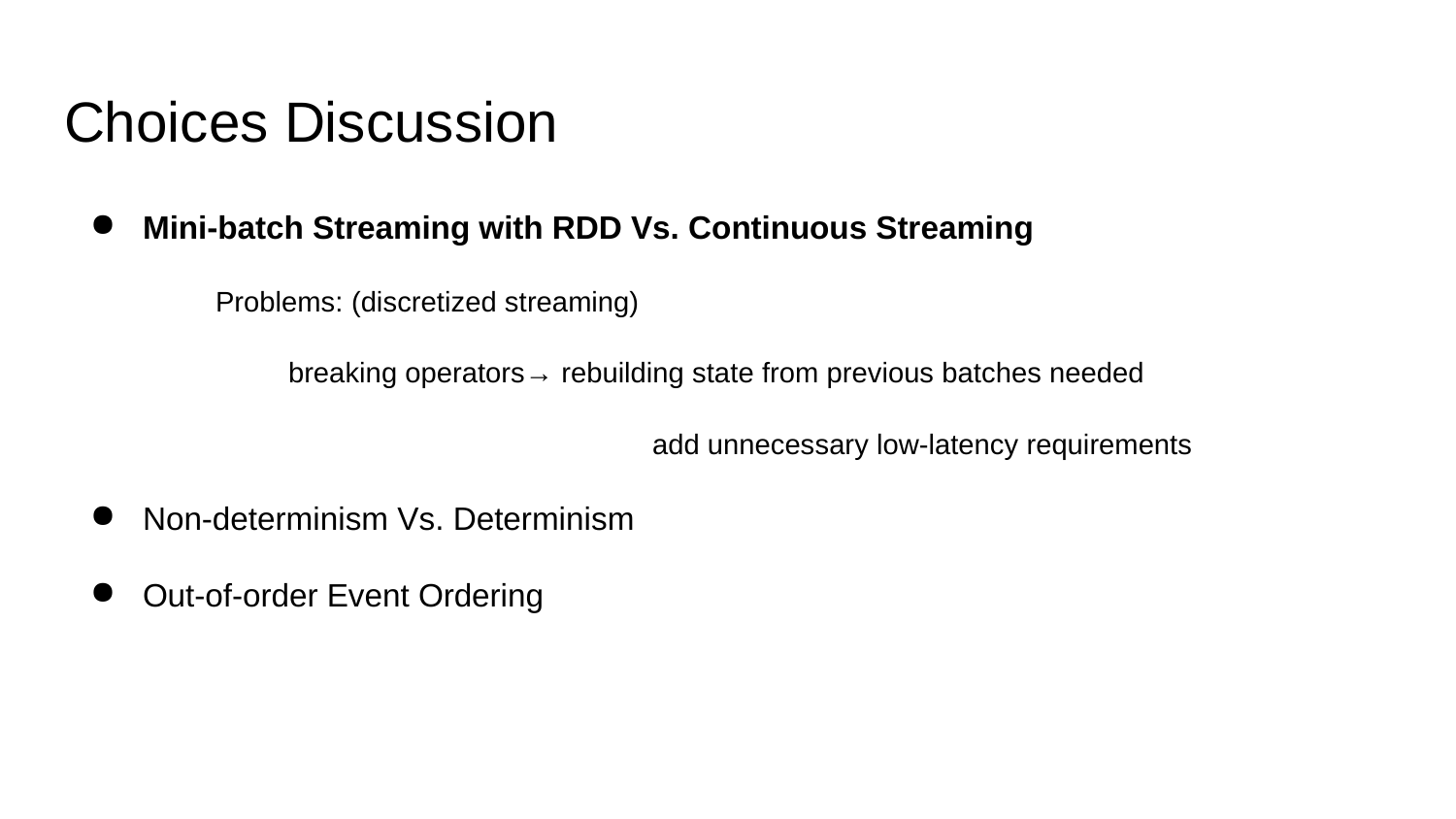

# Choices Discussion
Mini-batch Streaming with RDD Vs. Continuous Streaming
	Problems: (discretized streaming)
breaking operators→ rebuilding state from previous batches needed
			add unnecessary low-latency requirements
Non-determinism Vs. Determinism
Out-of-order Event Ordering